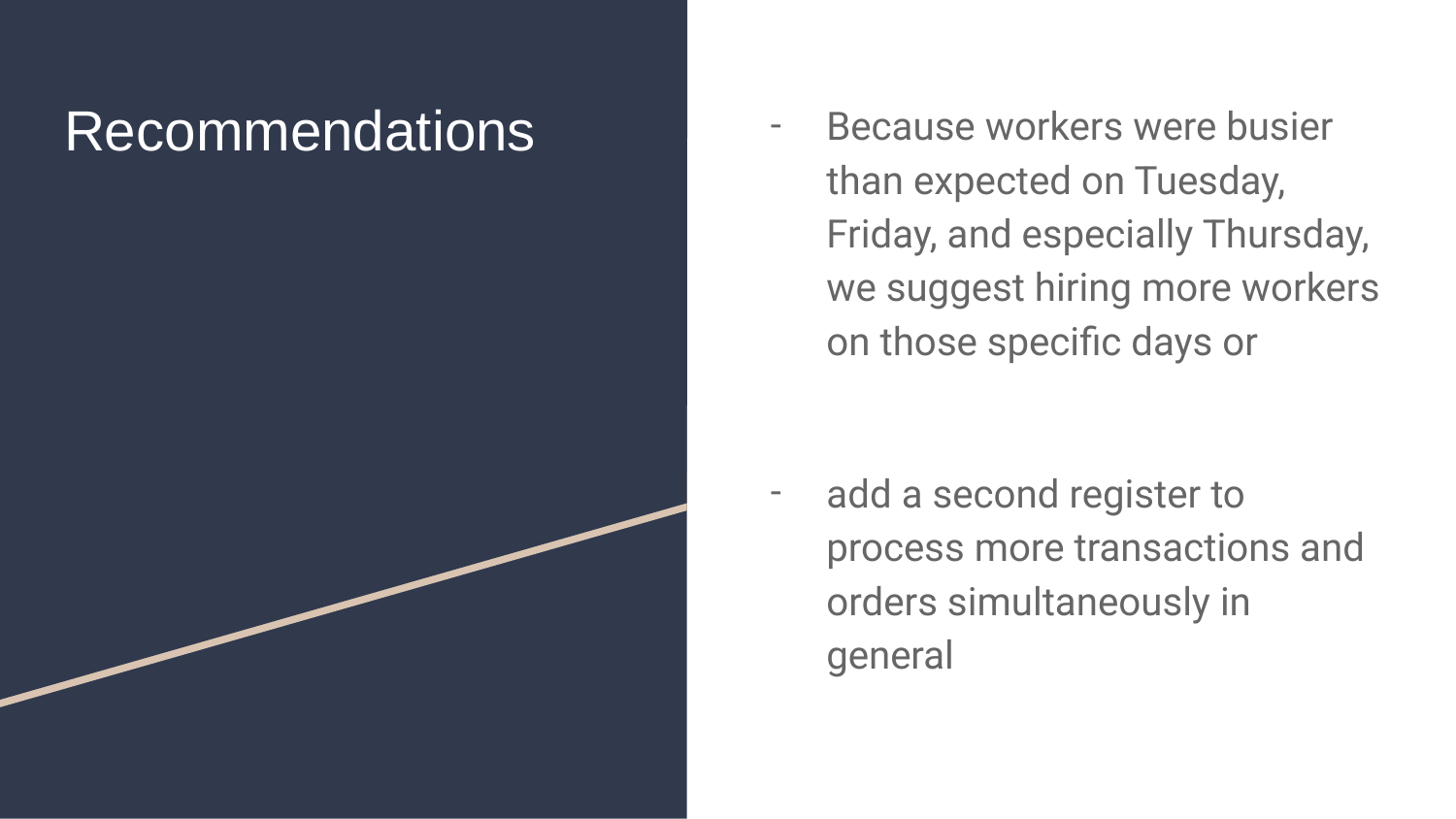

# Recommendations
Because workers were busier than expected on Tuesday, Friday, and especially Thursday, we suggest hiring more workers on those specific days or

add a second register to process more transactions and orders simultaneously in general